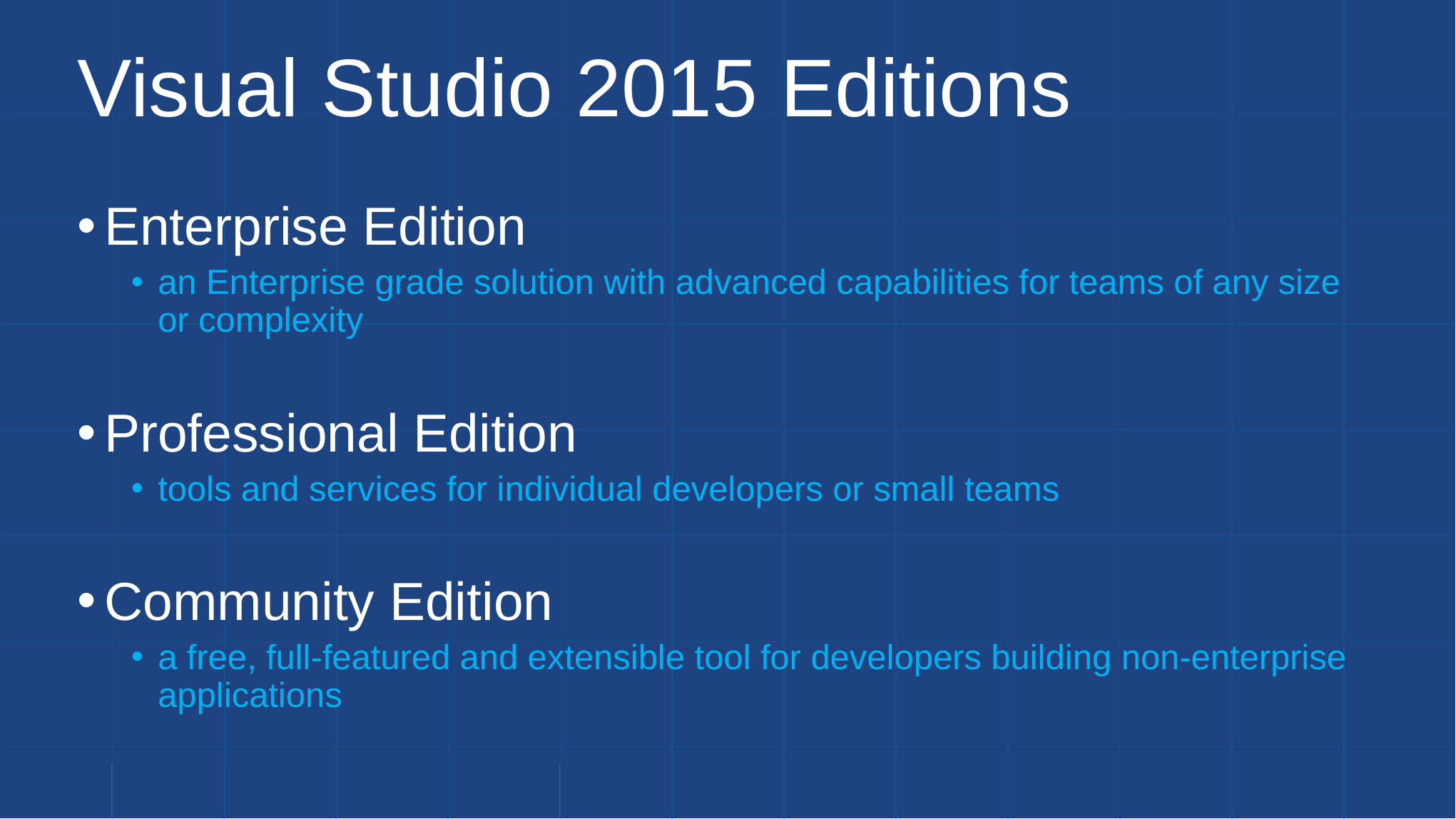

# Visual Studio 2015 Editions
Enterprise Edition
an Enterprise grade solution with advanced capabilities for teams of any size or complexity
Professional Edition
tools and services for individual developers or small teams
Community Edition
a free, full-featured and extensible tool for developers building non-enterprise applications